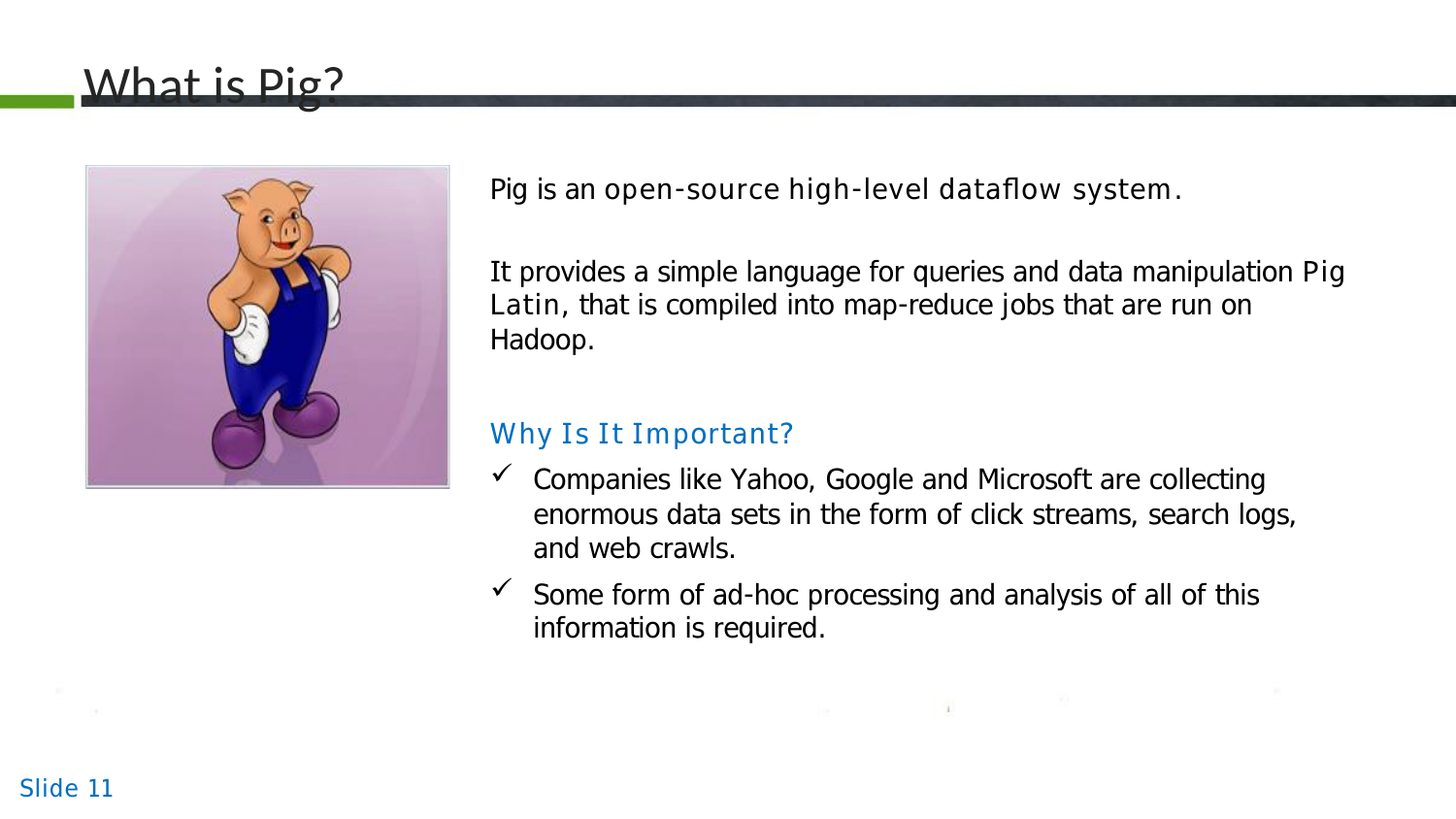

# What is Pig?

Pig is an open-source high-level dataflow system.

It provides a simple language for queries and data manipulation Pig Latin, that is compiled into map-reduce jobs that are run on Hadoop.

Why Is It Important?
Companies like Yahoo, Google and Microsoft are collecting enormous data sets in the form of click streams, search logs, and web crawls.
Some form of ad-hoc processing and analysis of all of this information is required.
Slide 11